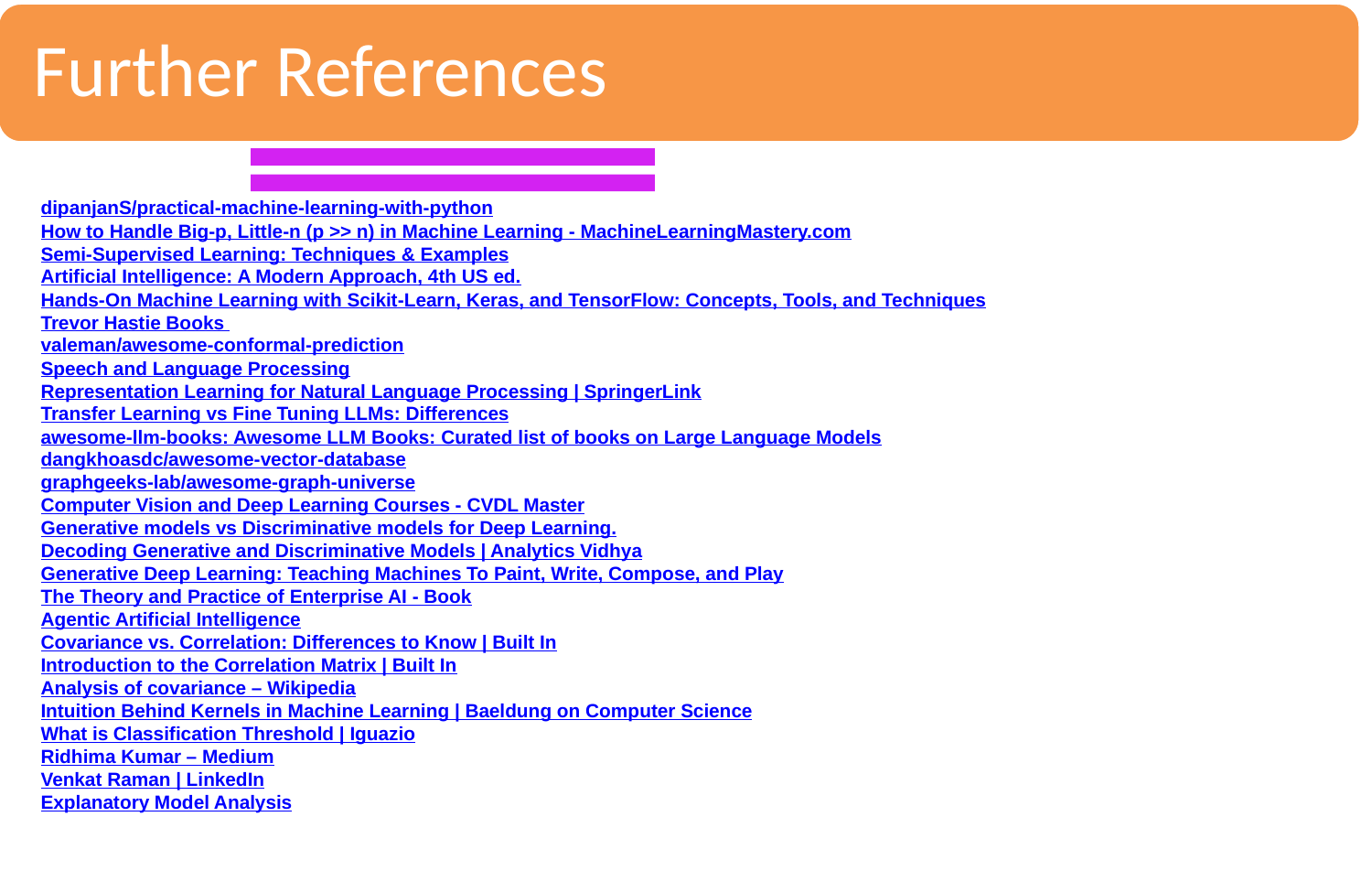

Further References

dipanjanS/practical-machine-learning-with-python
How to Handle Big-p, Little-n (p >> n) in Machine Learning - MachineLearningMastery.com
Semi-Supervised Learning: Techniques & Examples
Artificial Intelligence: A Modern Approach, 4th US ed.
Hands-On Machine Learning with Scikit-Learn, Keras, and TensorFlow: Concepts, Tools, and Techniques
Trevor Hastie Books
valeman/awesome-conformal-prediction
Speech and Language Processing
Representation Learning for Natural Language Processing | SpringerLink
Transfer Learning vs Fine Tuning LLMs: Differences
awesome-llm-books: Awesome LLM Books: Curated list of books on Large Language Models
dangkhoasdc/awesome-vector-database
graphgeeks-lab/awesome-graph-universe
Computer Vision and Deep Learning Courses - CVDL Master
Generative models vs Discriminative models for Deep Learning.
Decoding Generative and Discriminative Models | Analytics Vidhya
Generative Deep Learning: Teaching Machines To Paint, Write, Compose, and Play
The Theory and Practice of Enterprise AI - Book
Agentic Artificial Intelligence
Covariance vs. Correlation: Differences to Know | Built In
Introduction to the Correlation Matrix | Built In
Analysis of covariance – Wikipedia
Intuition Behind Kernels in Machine Learning | Baeldung on Computer Science
What is Classification Threshold | Iguazio
Ridhima Kumar – Medium
Venkat Raman | LinkedIn
Explanatory Model Analysis